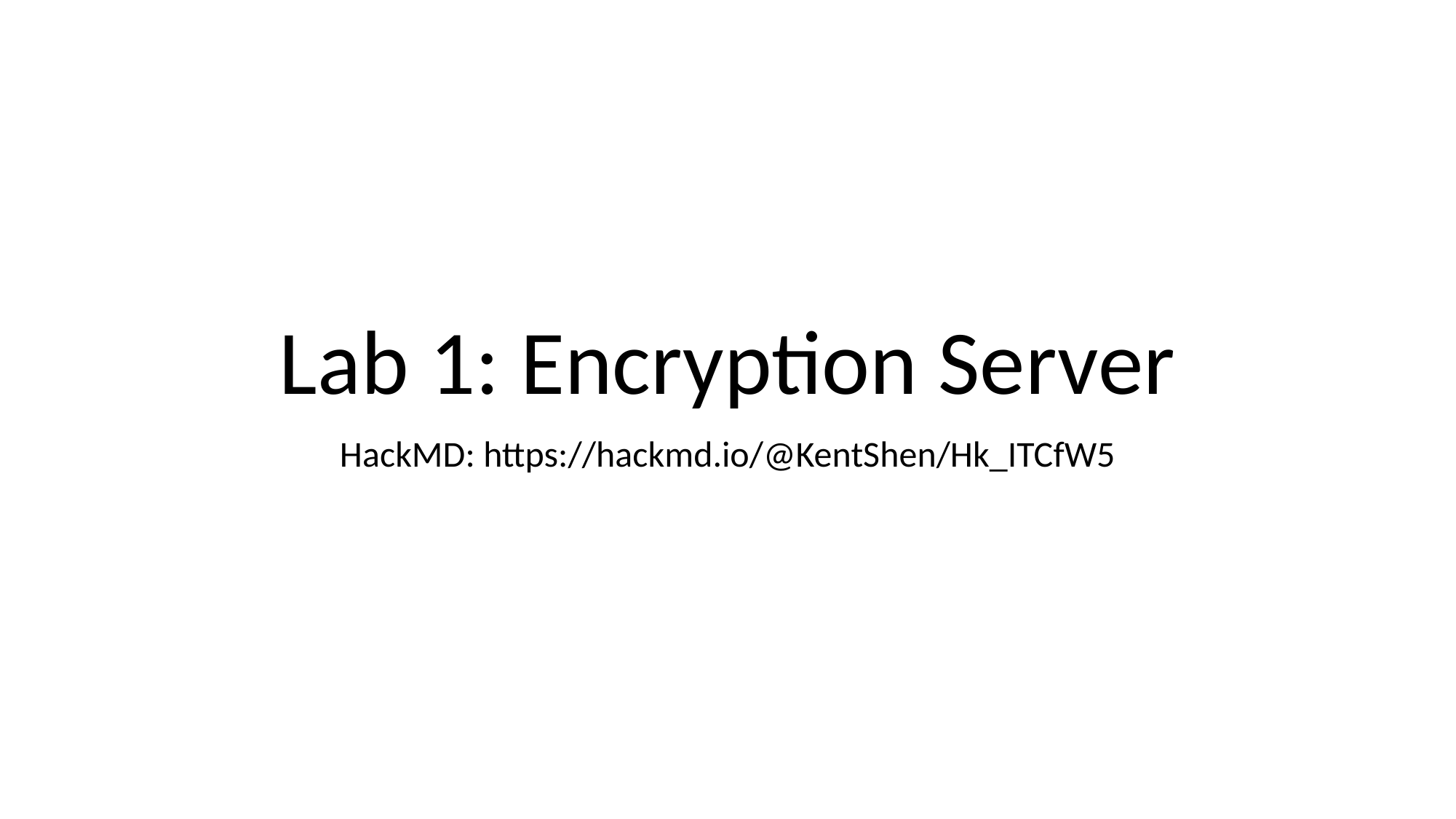

# Lab 1: Encryption Server
HackMD: https://hackmd.io/@KentShen/Hk_ITCfW5